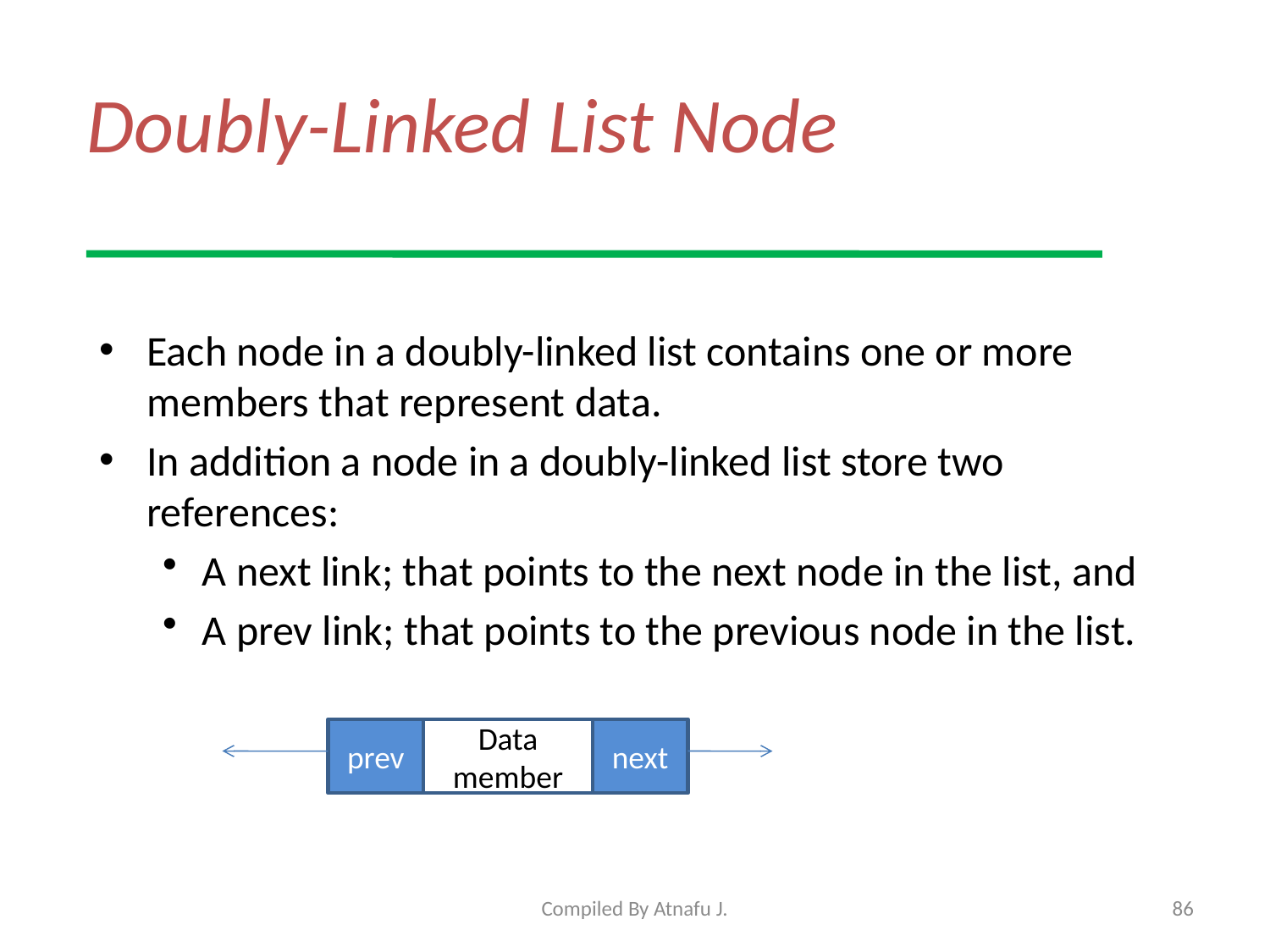

# Doubly-Linked List Node
Each node in a doubly-linked list contains one or more members that represent data.
In addition a node in a doubly-linked list store two references:
A next link; that points to the next node in the list, and
A prev link; that points to the previous node in the list.

prev
Data member
next
Compiled By Atnafu J.
86